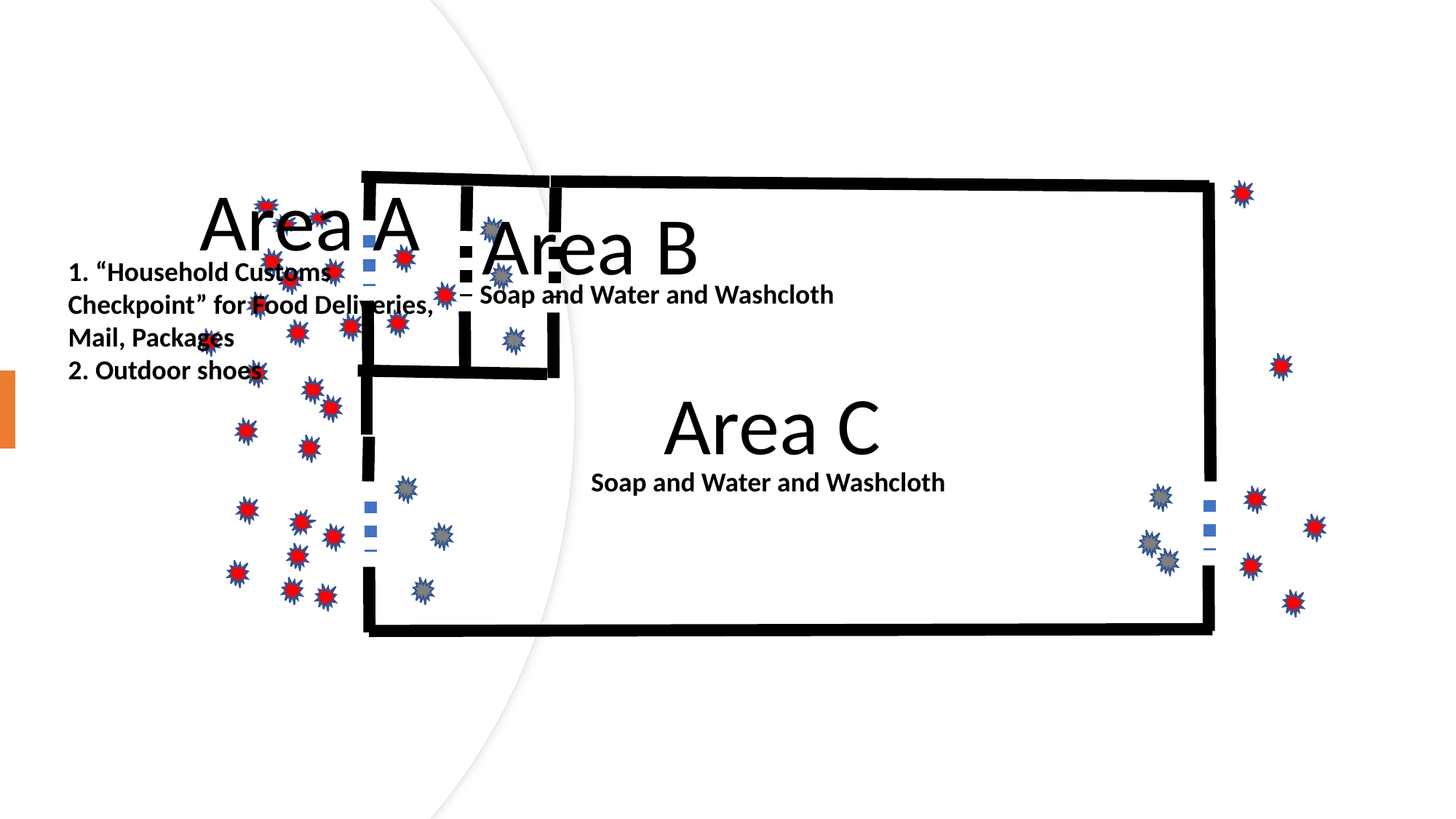

Area A

Area B

1. “Household Customs Checkpoint” for Food Deliveries, Mail, Packages
2. Outdoor shoes

Soap and Water and Washcloth

Area C

Soap and Water and Washcloth